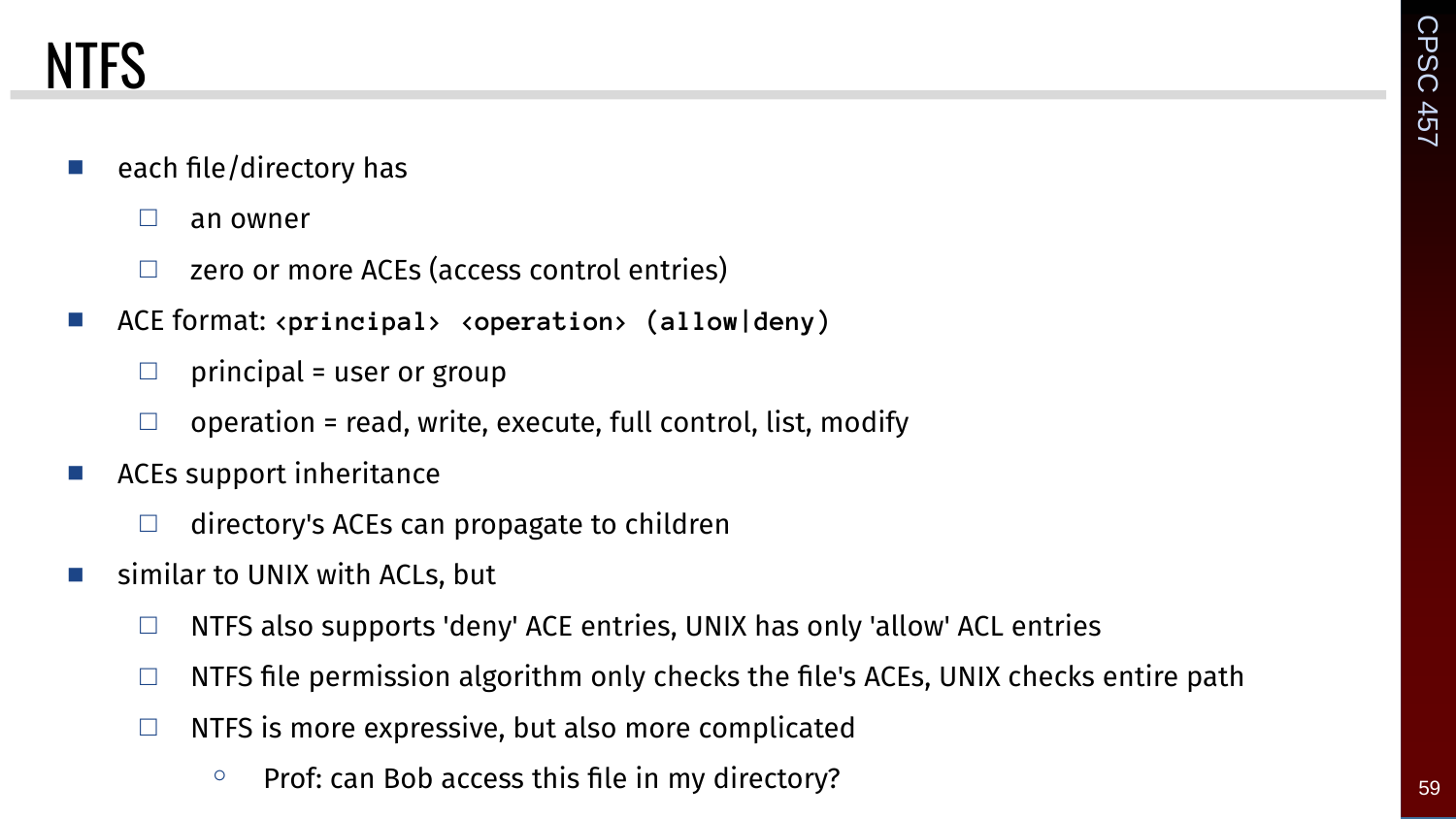

# NTFS
each file/directory has
an owner
zero or more ACEs (access control entries)
ACE format: <principal> <operation> (allow|deny)
principal = user or group
operation = read, write, execute, full control, list, modify
ACEs support inheritance
directory's ACEs can propagate to children
similar to UNIX with ACLs, but
NTFS also supports 'deny' ACE entries, UNIX has only 'allow' ACL entries
NTFS file permission algorithm only checks the file's ACEs, UNIX checks entire path
NTFS is more expressive, but also more complicated
Prof: can Bob access this file in my directory?